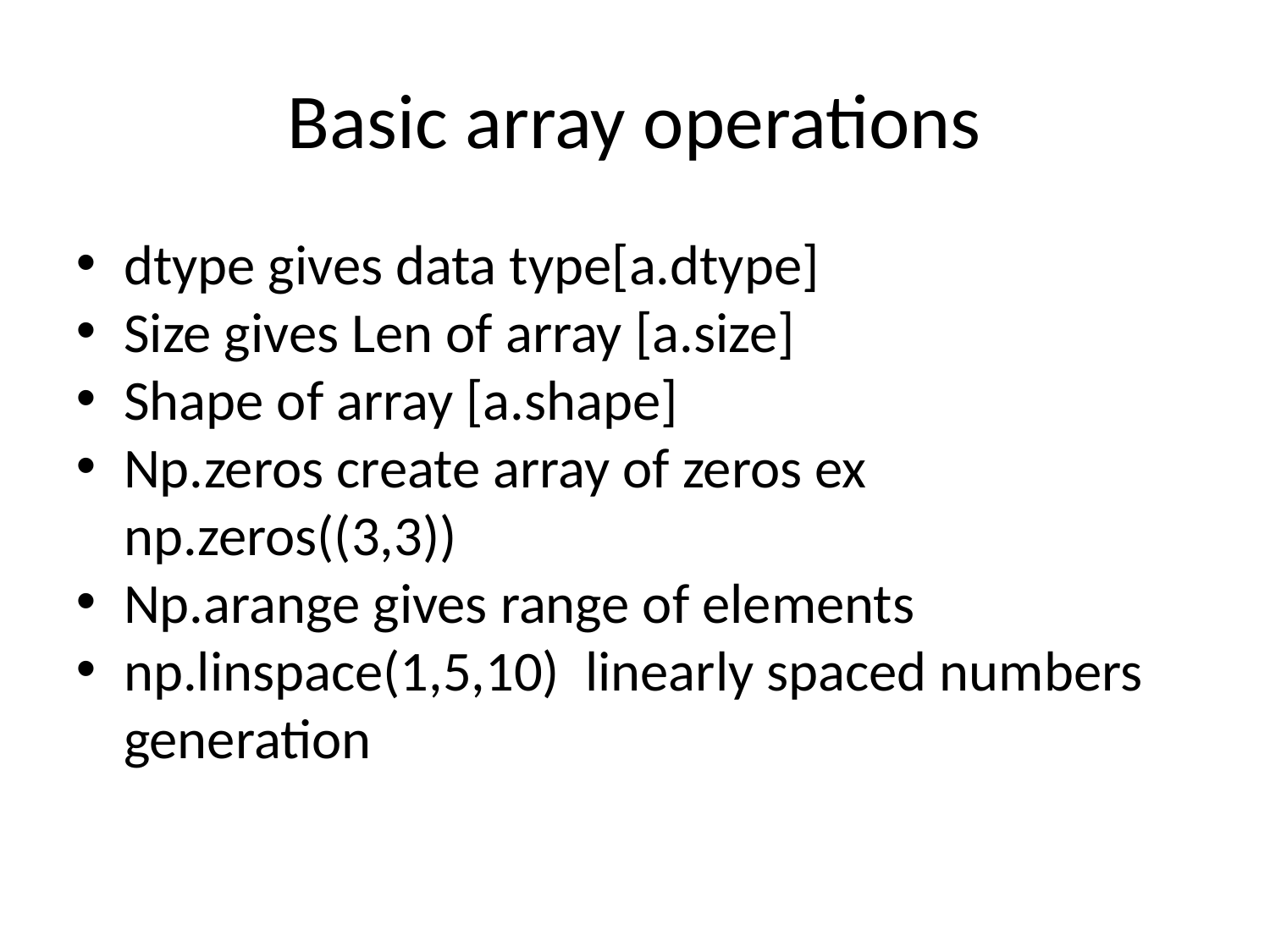

Basic array operations
dtype gives data type[a.dtype]
Size gives Len of array [a.size]
Shape of array [a.shape]
Np.zeros create array of zeros ex np.zeros((3,3))
Np.arange gives range of elements
np.linspace(1,5,10)  linearly spaced numbers generation